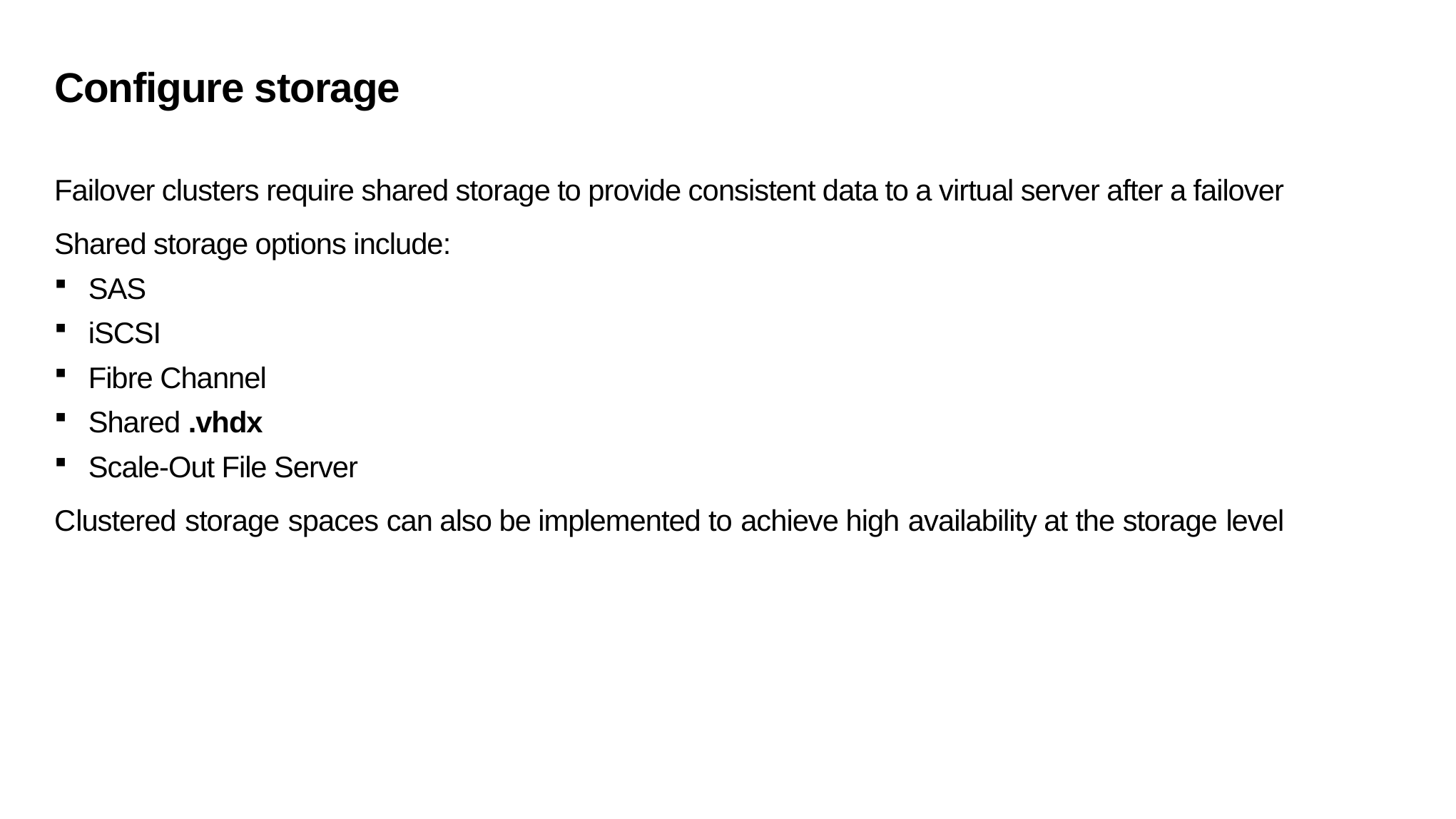

# Configure storage
Failover clusters require shared storage to provide consistent data to a virtual server after a failover
Shared storage options include:
SAS
iSCSI
Fibre Channel
Shared .vhdx
Scale-Out File Server
Clustered storage spaces can also be implemented to achieve high availability at the storage level